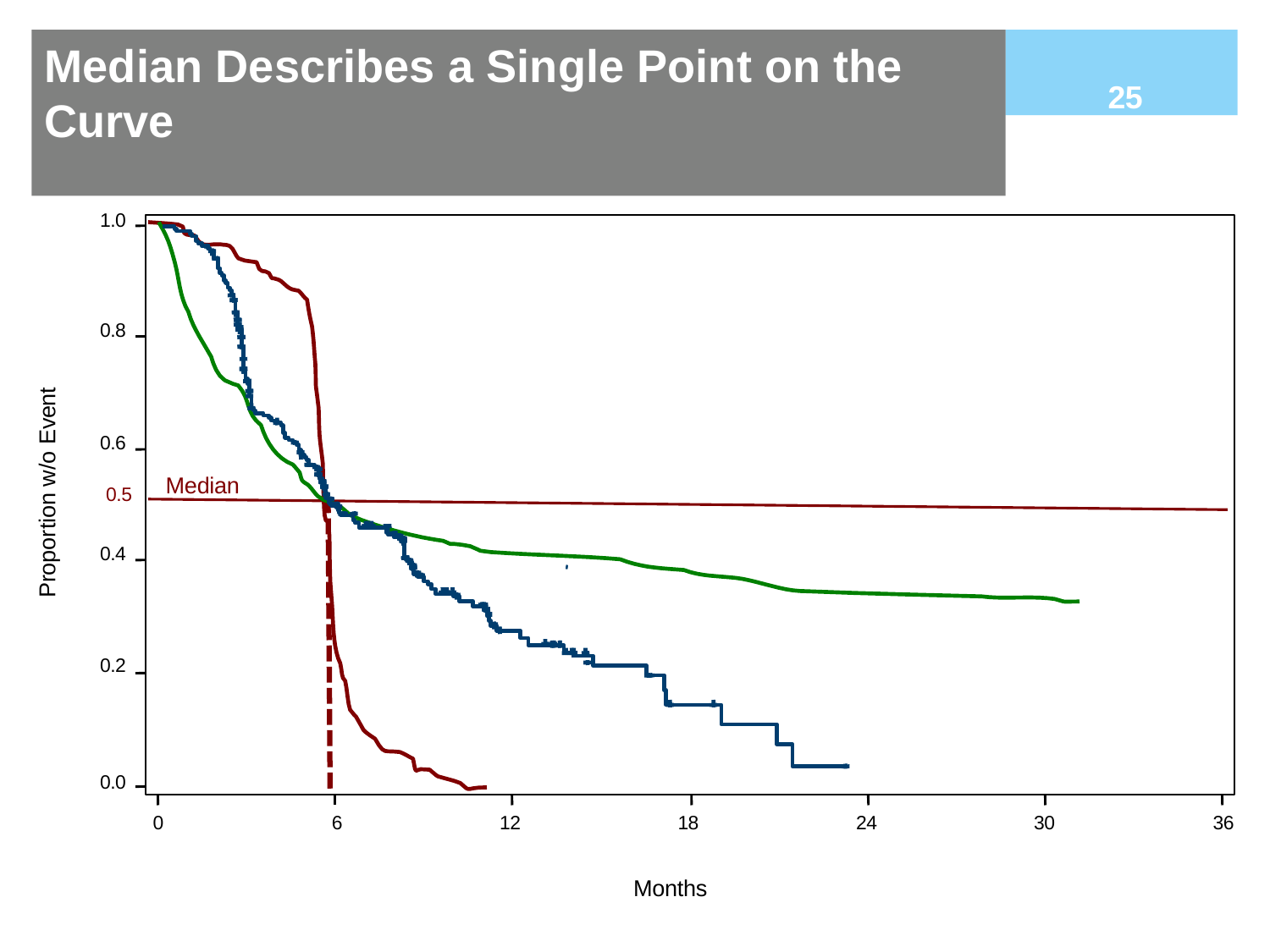

# Median Describes a Single Point on the Curve

25
1.0

0.8
Proportion w/o Event
0.6
Median
0.5
0.4
0.2
0.0
18
0
6
12
24
30
36
Months